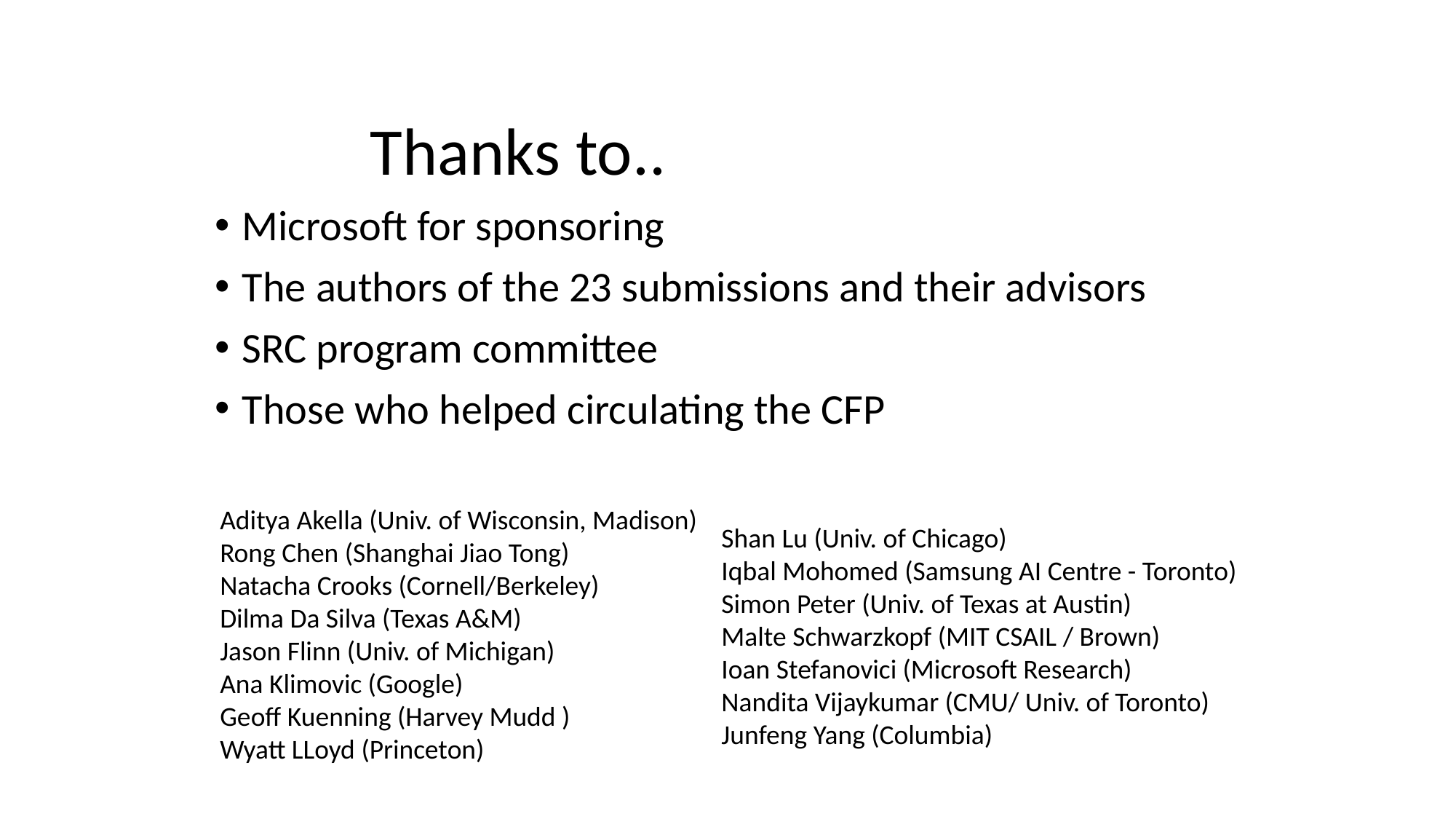

# Thanks to..
Microsoft for sponsoring
The authors of the 23 submissions and their advisors
SRC program committee
Those who helped circulating the CFP
Aditya Akella (Univ. of Wisconsin, Madison)
Rong Chen (Shanghai Jiao Tong)
Natacha Crooks (Cornell/Berkeley)
Dilma Da Silva (Texas A&M)
Jason Flinn (Univ. of Michigan)
Ana Klimovic (Google)
Geoff Kuenning (Harvey Mudd )
Wyatt LLoyd (Princeton)

Shan Lu (Univ. of Chicago)
Iqbal Mohomed (Samsung AI Centre - Toronto)
Simon Peter (Univ. of Texas at Austin)
Malte Schwarzkopf (MIT CSAIL / Brown)
Ioan Stefanovici (Microsoft Research)
Nandita Vijaykumar (CMU/ Univ. of Toronto)
Junfeng Yang (Columbia)